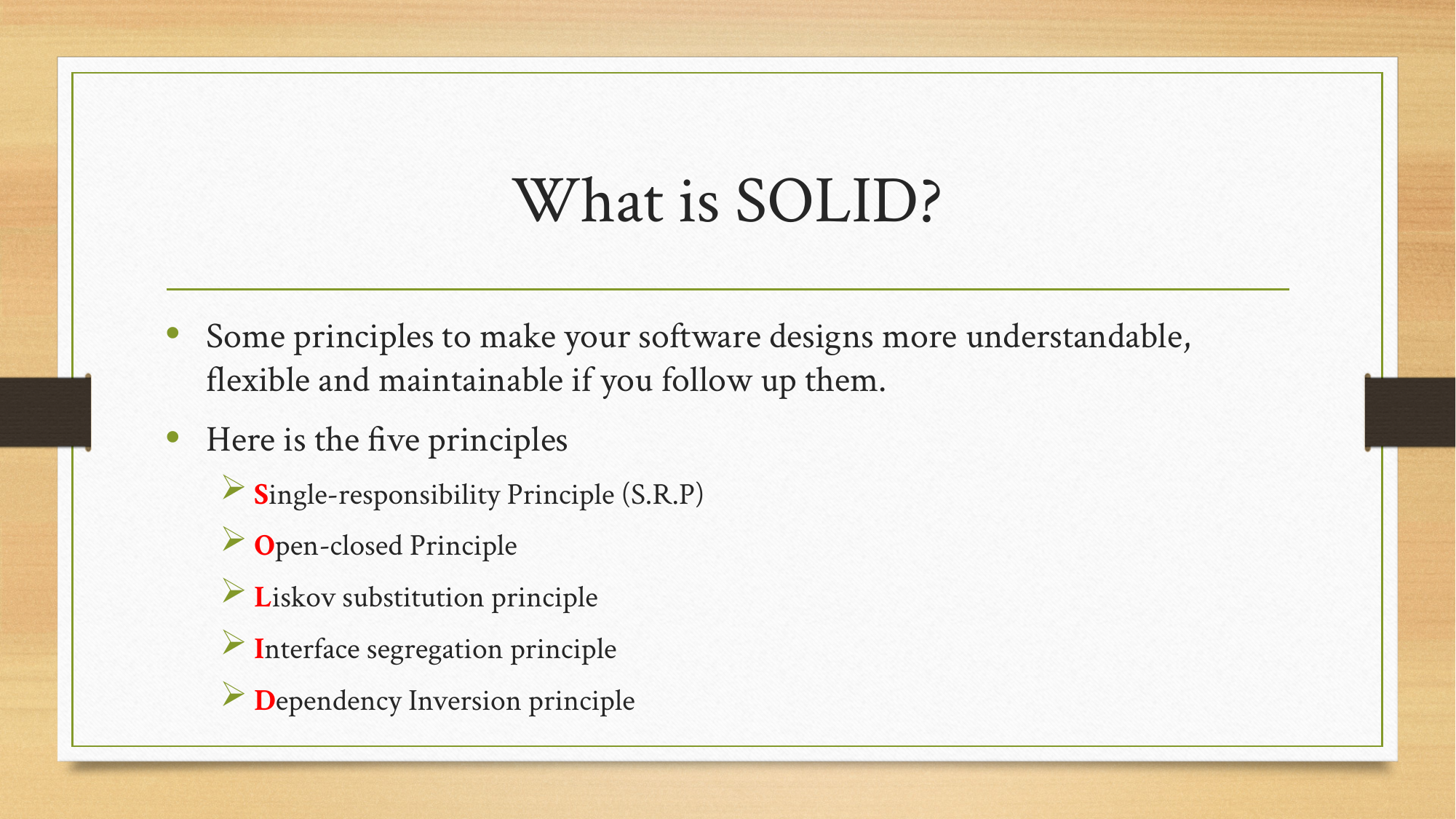

# What is SOLID?
Some principles to make your software designs more understandable, flexible and maintainable if you follow up them.
Here is the five principles
Single-responsibility Principle (S.R.P)
Open-closed Principle
Liskov substitution principle
Interface segregation principle
Dependency Inversion principle